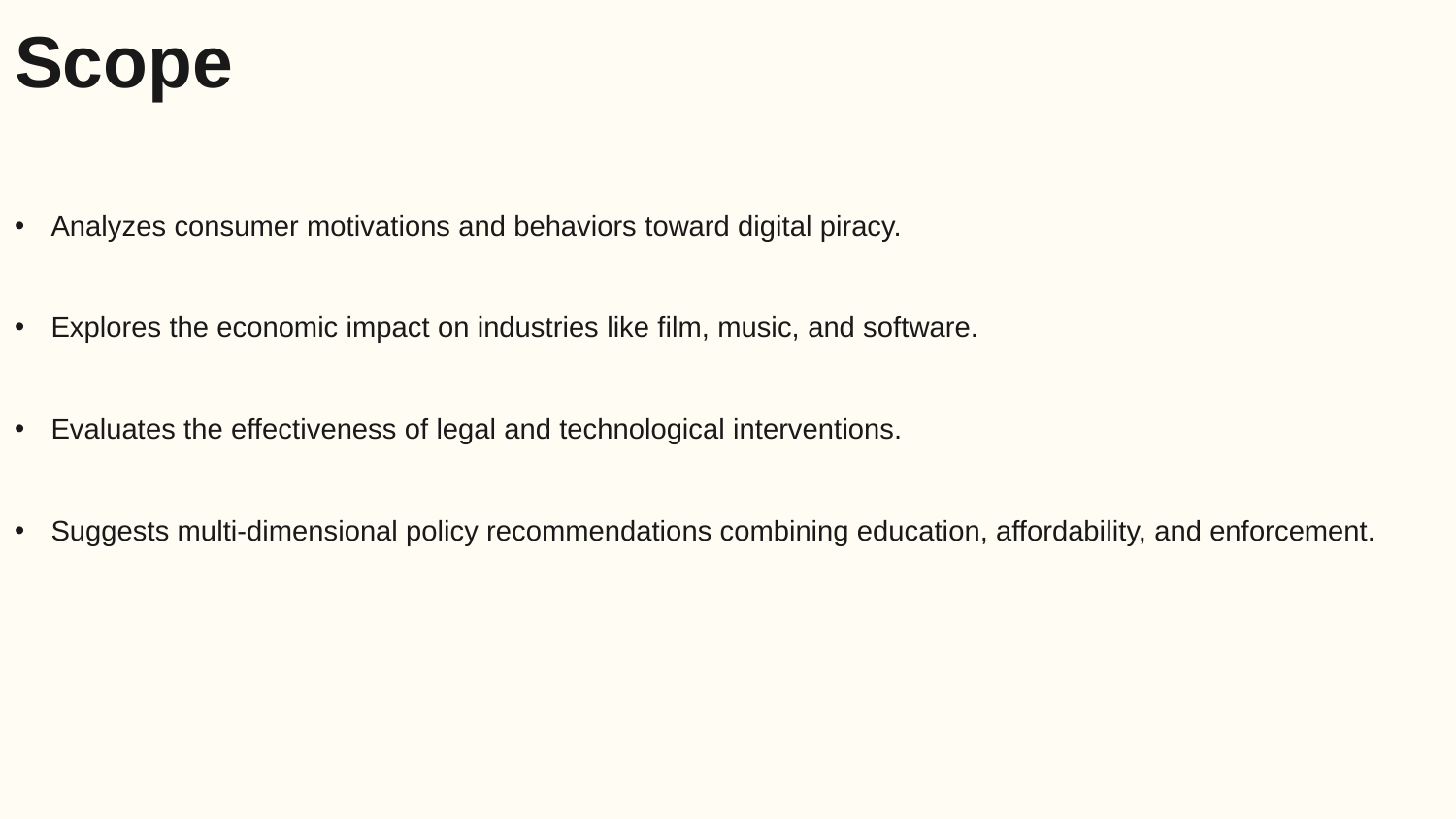

Scope

Analyzes consumer motivations and behaviors toward digital piracy.

Explores the economic impact on industries like film, music, and software.

Evaluates the effectiveness of legal and technological interventions.

Suggests multi-dimensional policy recommendations combining education, affordability, and enforcement.